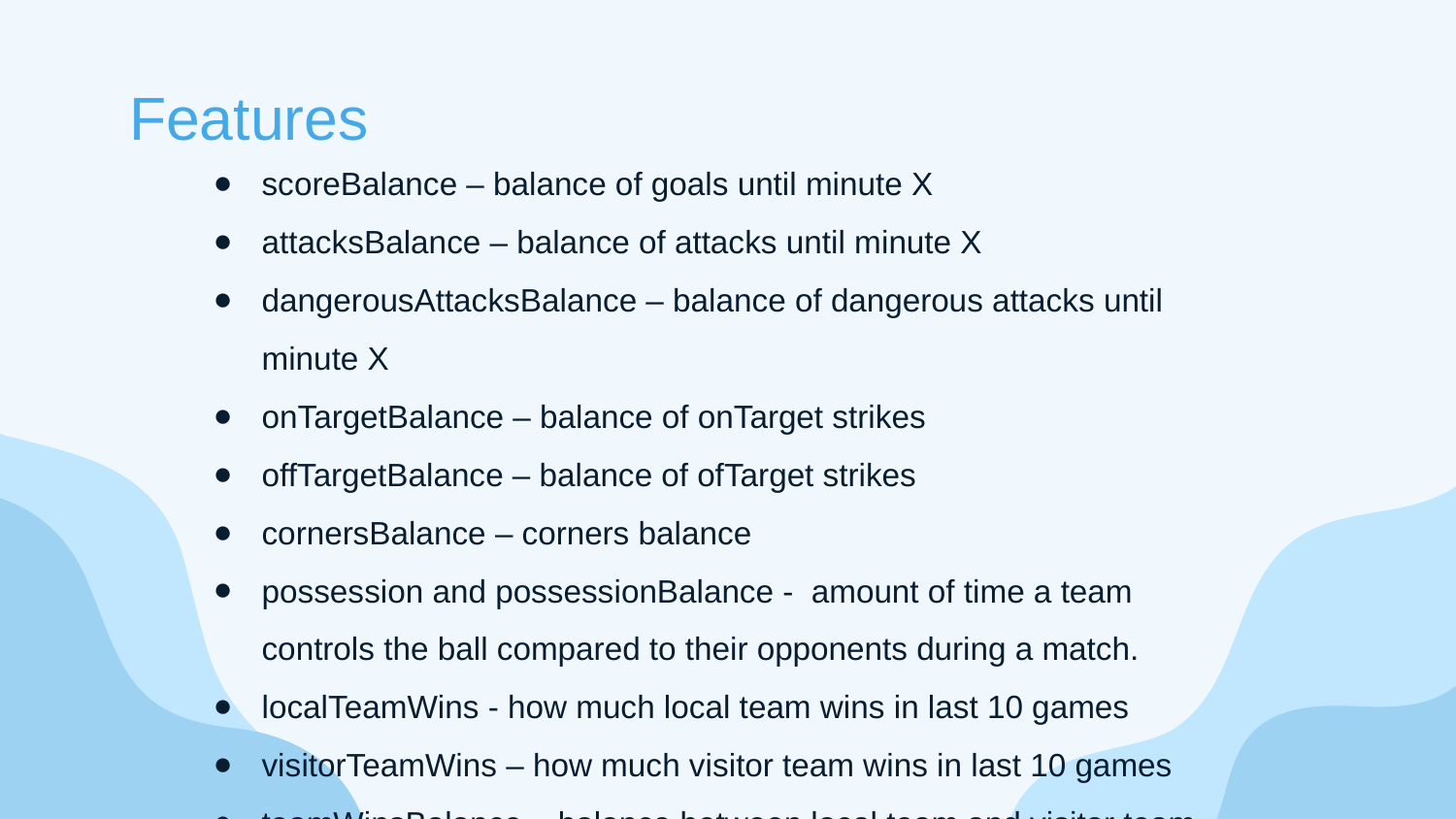

# Features
scoreBalance – balance of goals until minute X
attacksBalance – balance of attacks until minute X
dangerousAttacksBalance – balance of dangerous attacks until minute X
onTargetBalance – balance of onTarget strikes
offTargetBalance – balance of ofTarget strikes
cornersBalance – corners balance
possession and possessionBalance -  amount of time a team controls the ball compared to their opponents during a match.
localTeamWins - how much local team wins in last 10 games
visitorTeamWins – how much visitor team wins in last 10 games
teamWinsBalance – balance between local team and visitor team wins